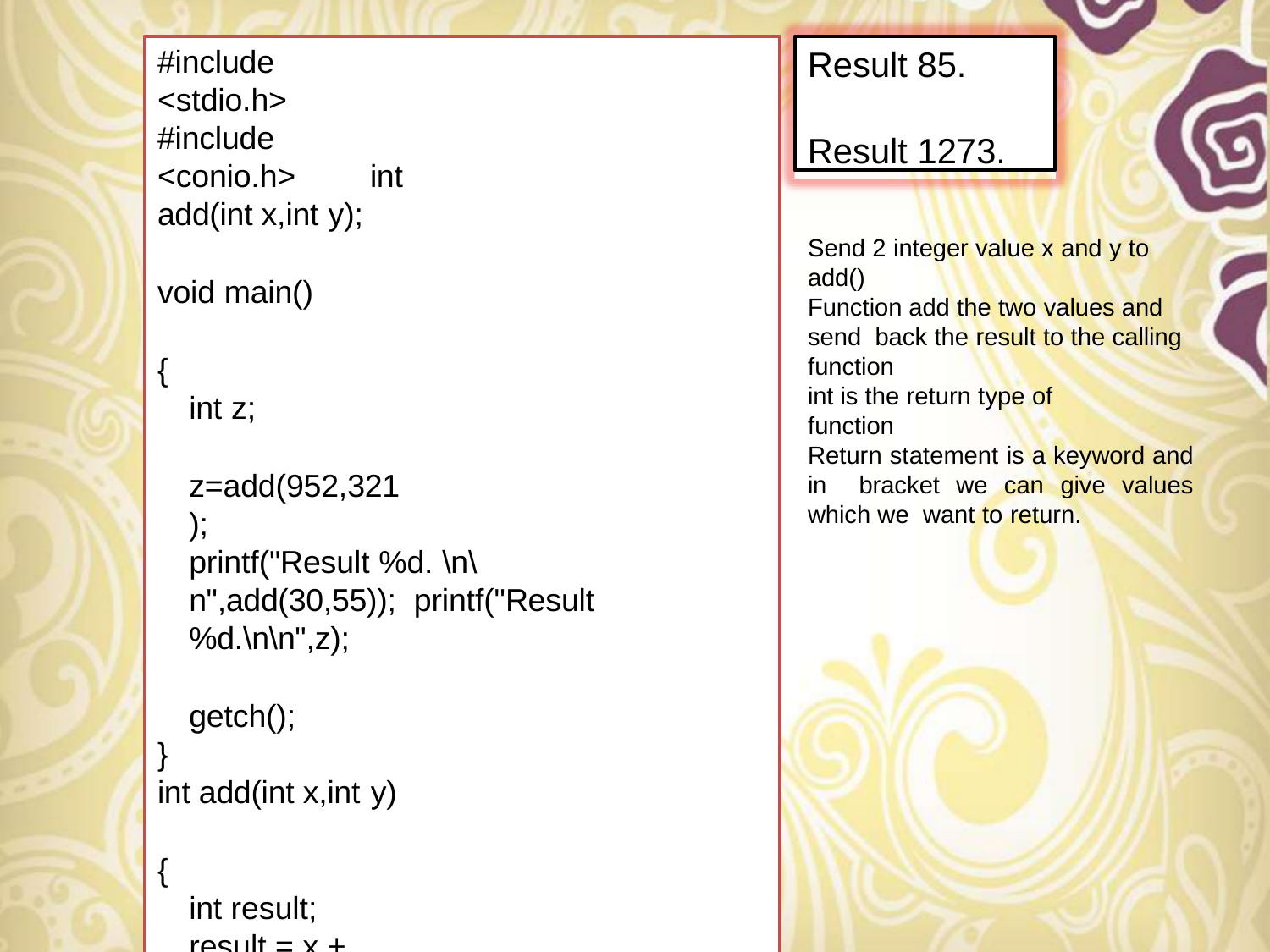

#include <stdio.h>  #include <conio.h>  int add(int x,int y);

void main()

{
int z;

z=add(952,321);
printf("Result %d. \n\n",add(30,55));  printf("Result %d.\n\n",z);

getch();
}
int add(int x,int y)

{
int result;  result = x + y;  return(result);
}
Result 85.

Result 1273.
Send 2 integer value x and y to add()
Function add the two values and send  back the result to the calling function
int is the return type of function
Return statement is a keyword and in  bracket we can give values which we  want to return.